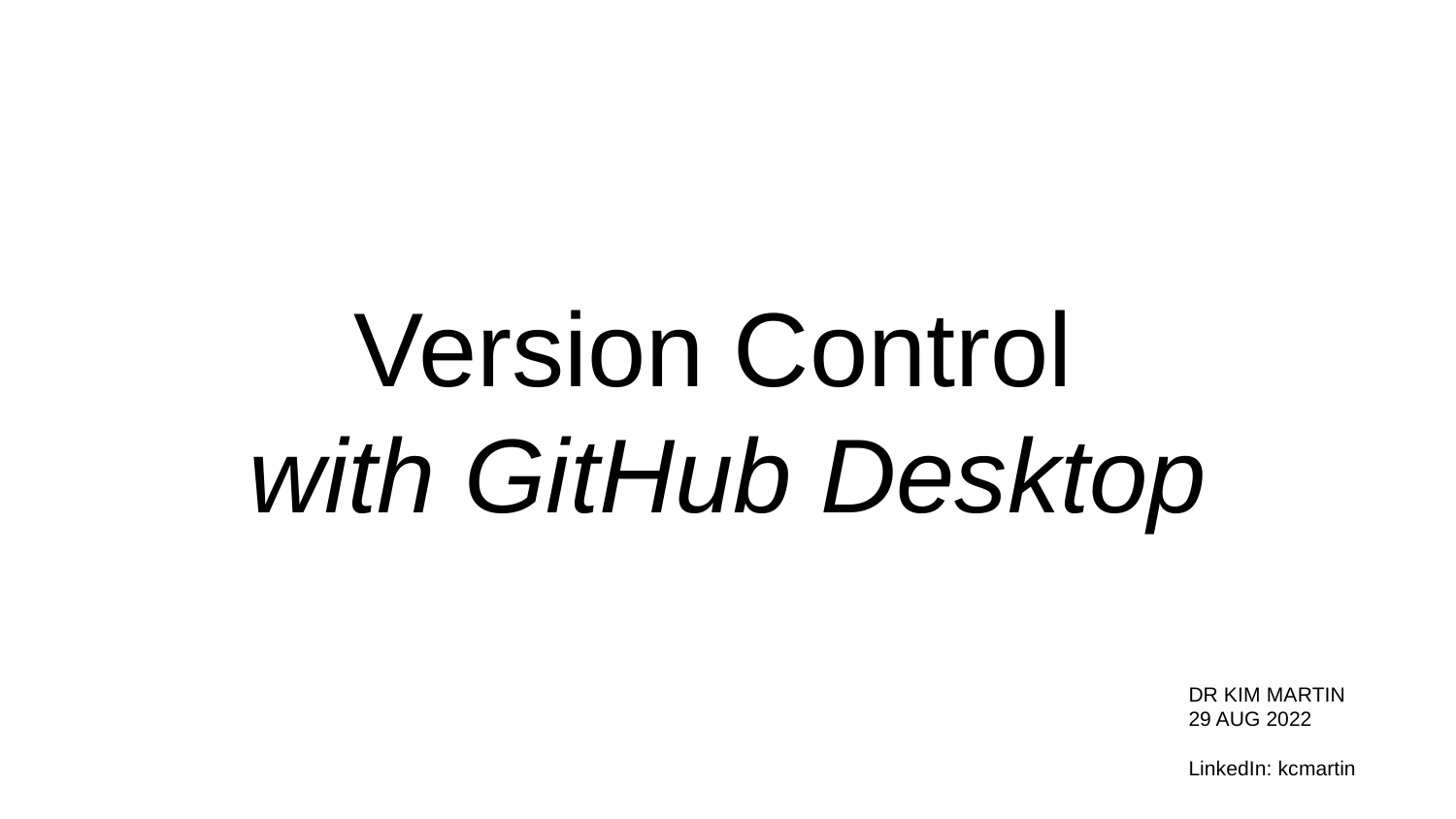

# Version Control with GitHub Desktop
DR KIM MARTIN
29 AUG 2022

LinkedIn: kcmartin